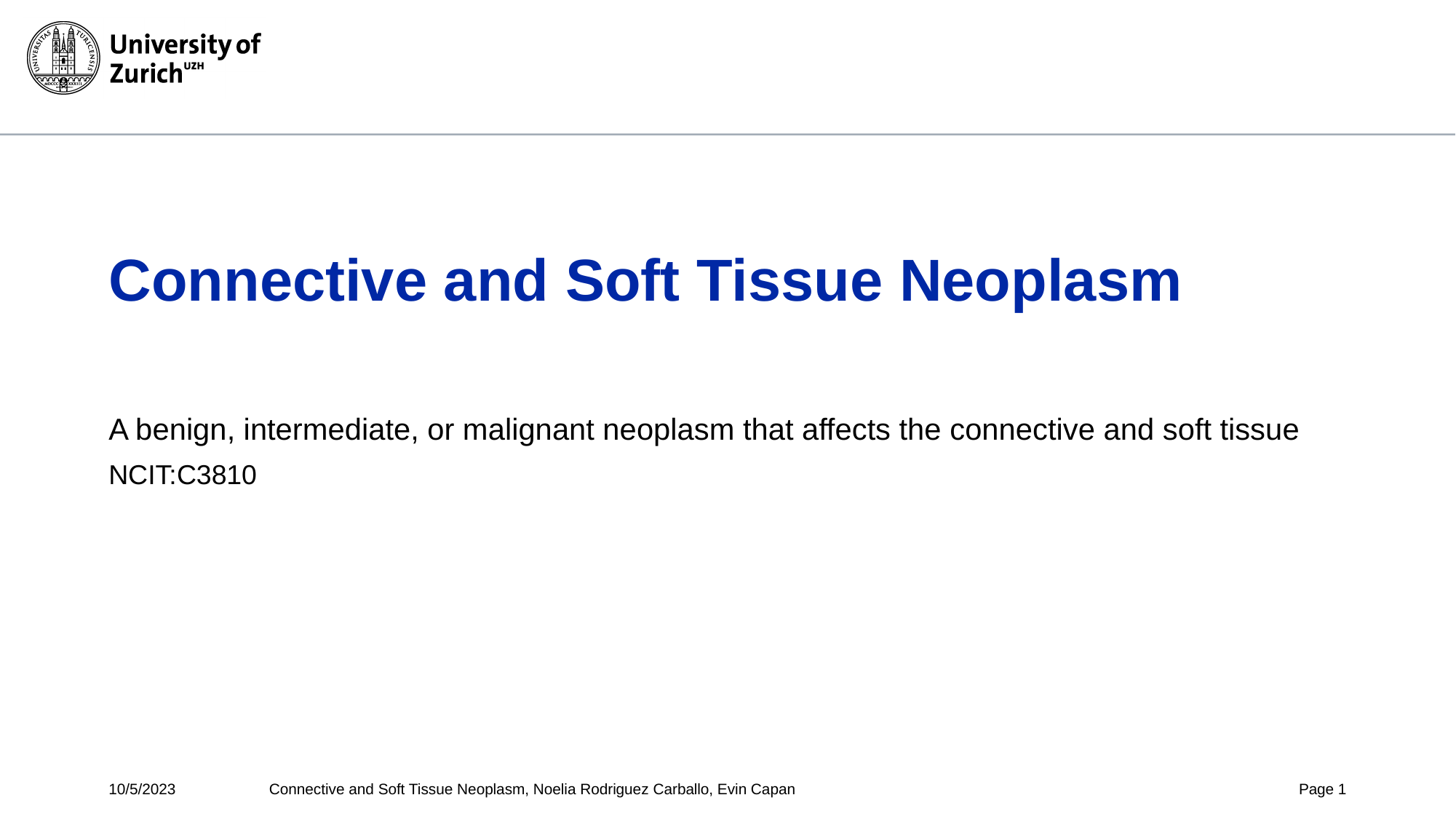

# Connective and Soft Tissue Neoplasm
A benign, intermediate, or malignant neoplasm that affects the connective and soft tissue
NCIT:C3810

10/5/2023

Connective and Soft Tissue Neoplasm, Noelia Rodriguez Carballo, Evin Capan
Page 1